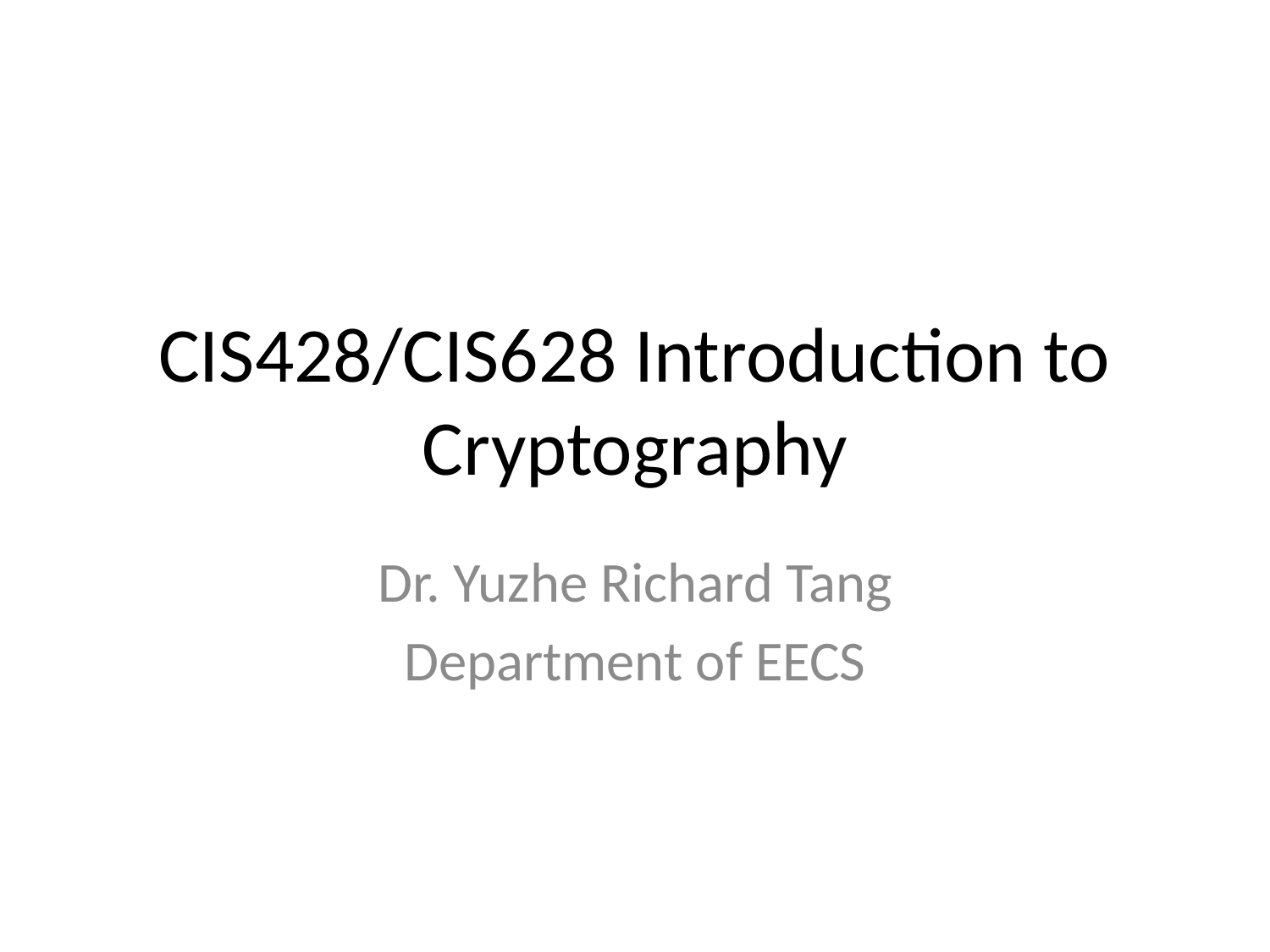

# CIS428/CIS628 Introduction to Cryptography
Dr. Yuzhe Richard Tang
Department of EECS